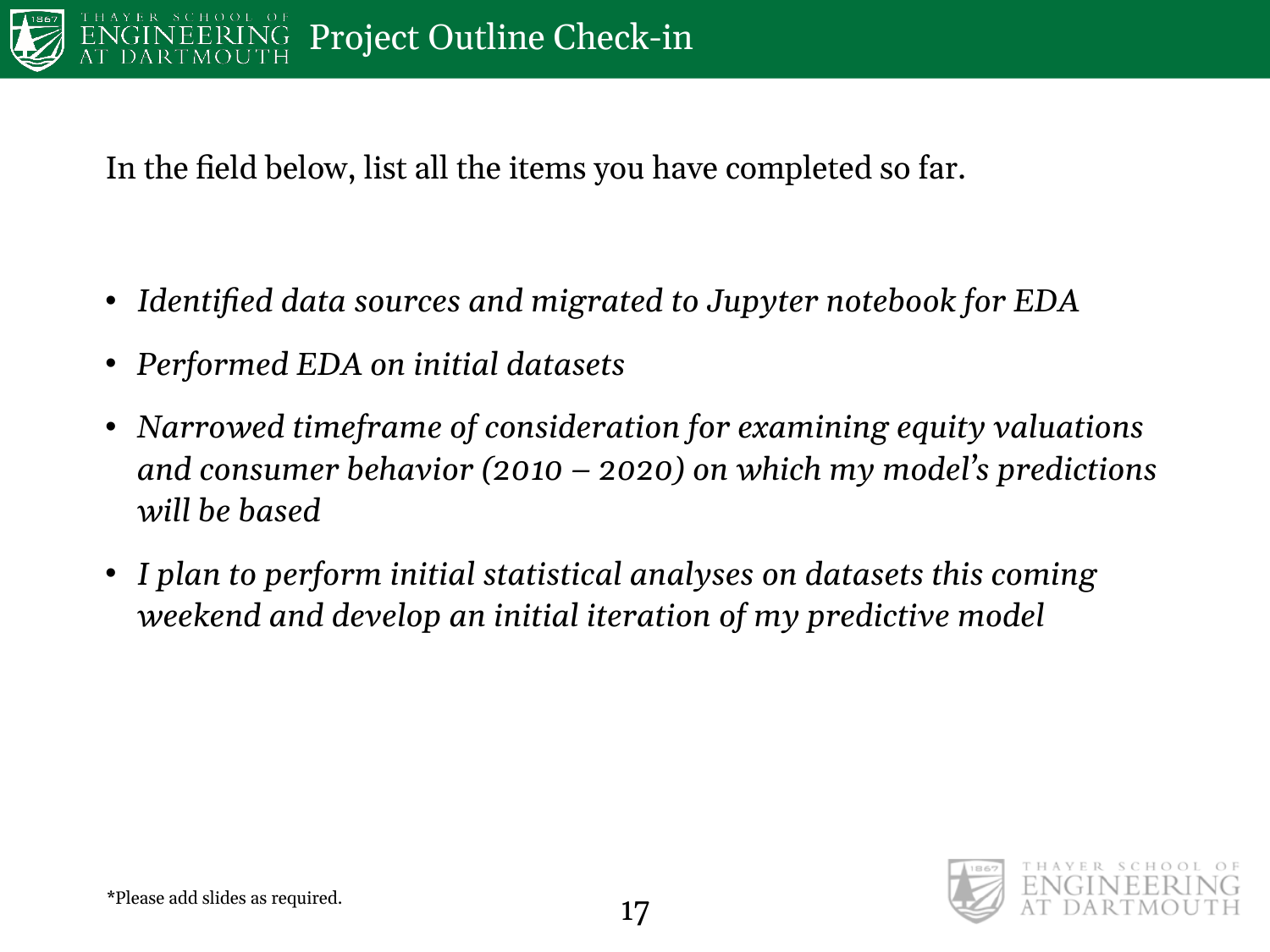

# Project Outline Check-in
In the field below, list all the items you have completed so far.
Identified data sources and migrated to Jupyter notebook for EDA
Performed EDA on initial datasets
Narrowed timeframe of consideration for examining equity valuations and consumer behavior (2010 – 2020) on which my model’s predictions will be based
I plan to perform initial statistical analyses on datasets this coming weekend and develop an initial iteration of my predictive model
*Please add slides as required.
17